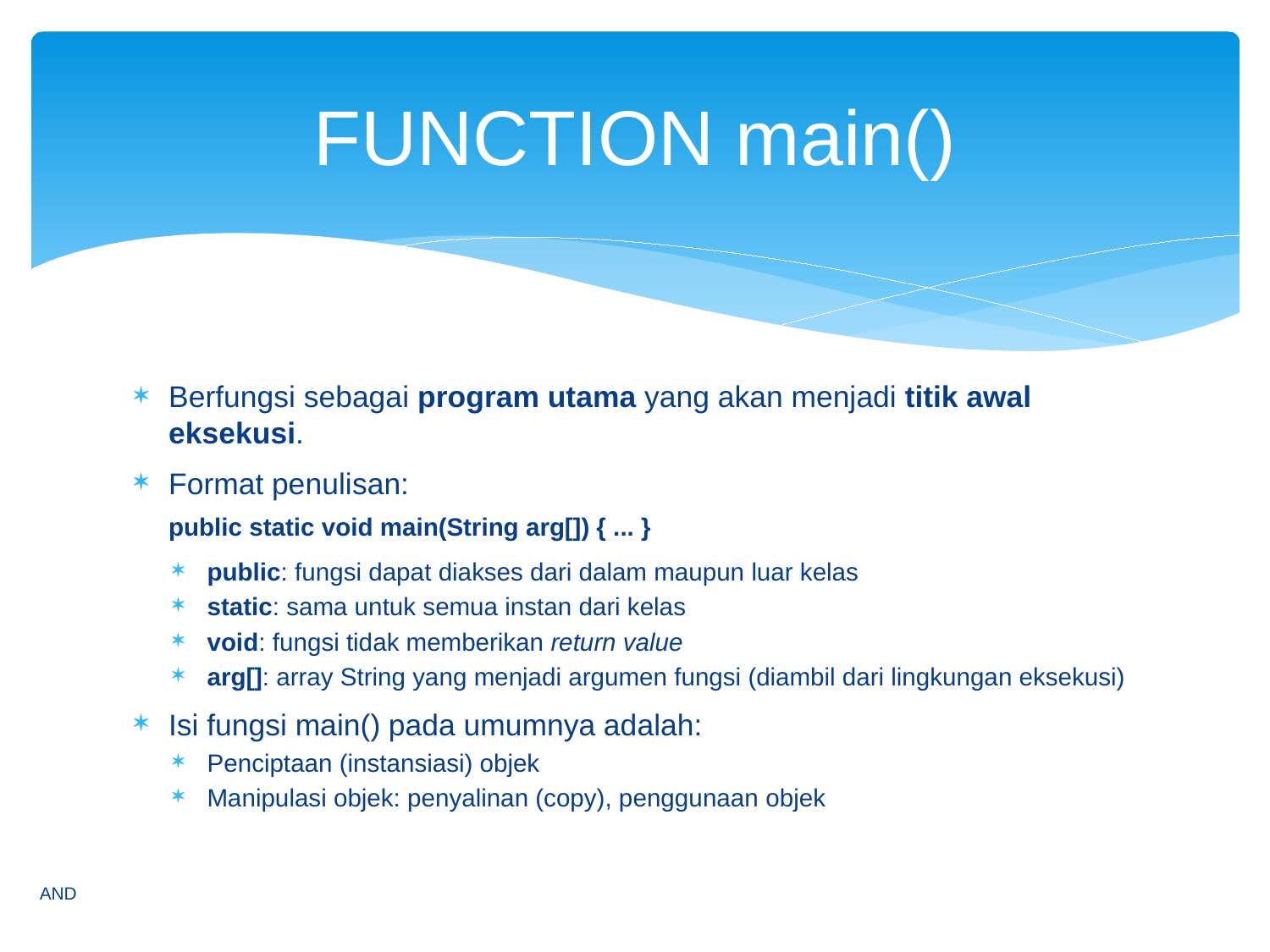

# FUNCTION main()
Berfungsi sebagai program utama yang akan menjadi titik awal eksekusi.
Format penulisan:
		public static void main(String arg[]) { ... }
public: fungsi dapat diakses dari dalam maupun luar kelas
static: sama untuk semua instan dari kelas
void: fungsi tidak memberikan return value
arg[]: array String yang menjadi argumen fungsi (diambil dari lingkungan eksekusi)
Isi fungsi main() pada umumnya adalah:
Penciptaan (instansiasi) objek
Manipulasi objek: penyalinan (copy), penggunaan objek
AND